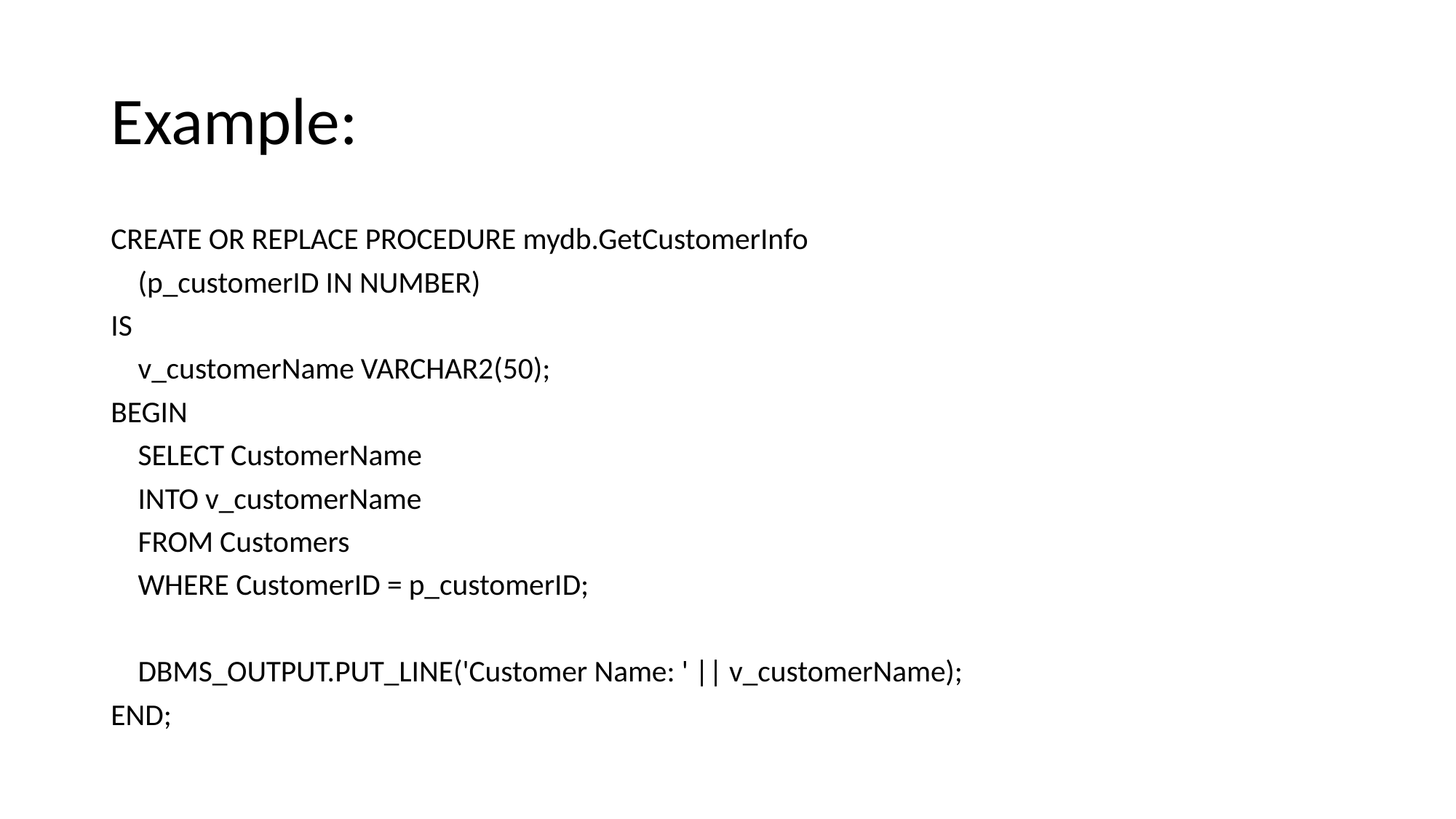

# Example:
CREATE OR REPLACE PROCEDURE mydb.GetCustomerInfo
    (p_customerID IN NUMBER)
IS
    v_customerName VARCHAR2(50);
BEGIN
    SELECT CustomerName
    INTO v_customerName
    FROM Customers
    WHERE CustomerID = p_customerID;

    DBMS_OUTPUT.PUT_LINE('Customer Name: ' || v_customerName);
END;